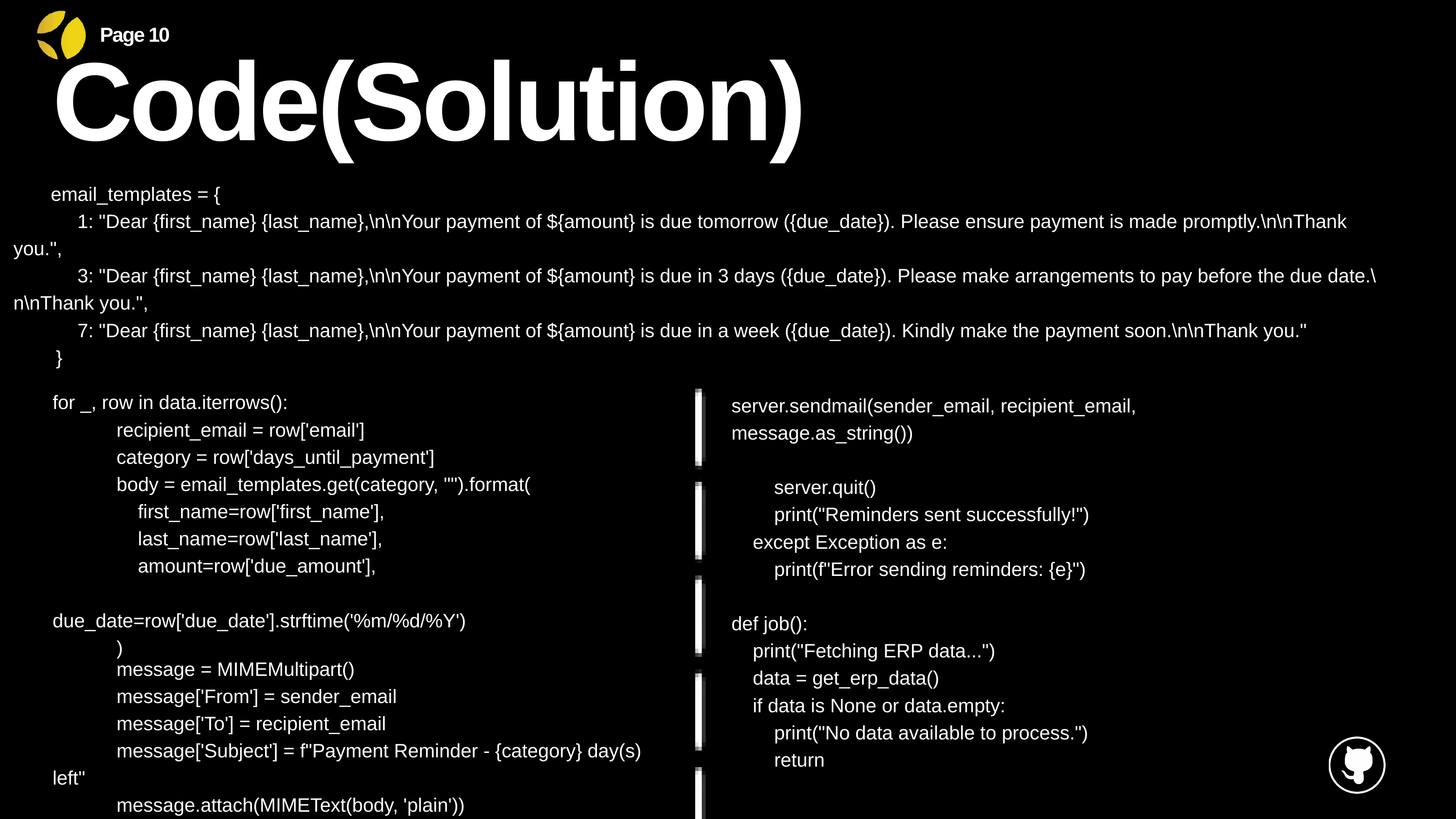

Page 10
Code(Solution)
       email_templates = {
            1: "Dear {first_name} {last_name},\n\nYour payment of ${amount} is due tomorrow ({due_date}). Please ensure payment is made promptly.\n\nThank you.",
            3: "Dear {first_name} {last_name},\n\nYour payment of ${amount} is due in 3 days ({due_date}). Please make arrangements to pay before the due date.\n\nThank you.",
            7: "Dear {first_name} {last_name},\n\nYour payment of ${amount} is due in a week ({due_date}). Kindly make the payment soon.\n\nThank you."
        }

for _, row in data.iterrows():
            recipient_email = row['email']
            category = row['days_until_payment']
            body = email_templates.get(category, "").format(
                first_name=row['first_name'],
                last_name=row['last_name'],
                amount=row['due_amount'],
                due_date=row['due_date'].strftime('%m/%d/%Y')
            )

server.sendmail(sender_email, recipient_email, message.as_string())

        server.quit()
        print("Reminders sent successfully!")
    except Exception as e:
        print(f"Error sending reminders: {e}")

def job():
    print("Fetching ERP data...")
    data = get_erp_data()
    if data is None or data.empty:
        print("No data available to process.")
        return

            message = MIMEMultipart()
            message['From'] = sender_email
            message['To'] = recipient_email
            message['Subject'] = f"Payment Reminder - {category} day(s) left"
            message.attach(MIMEText(body, 'plain'))